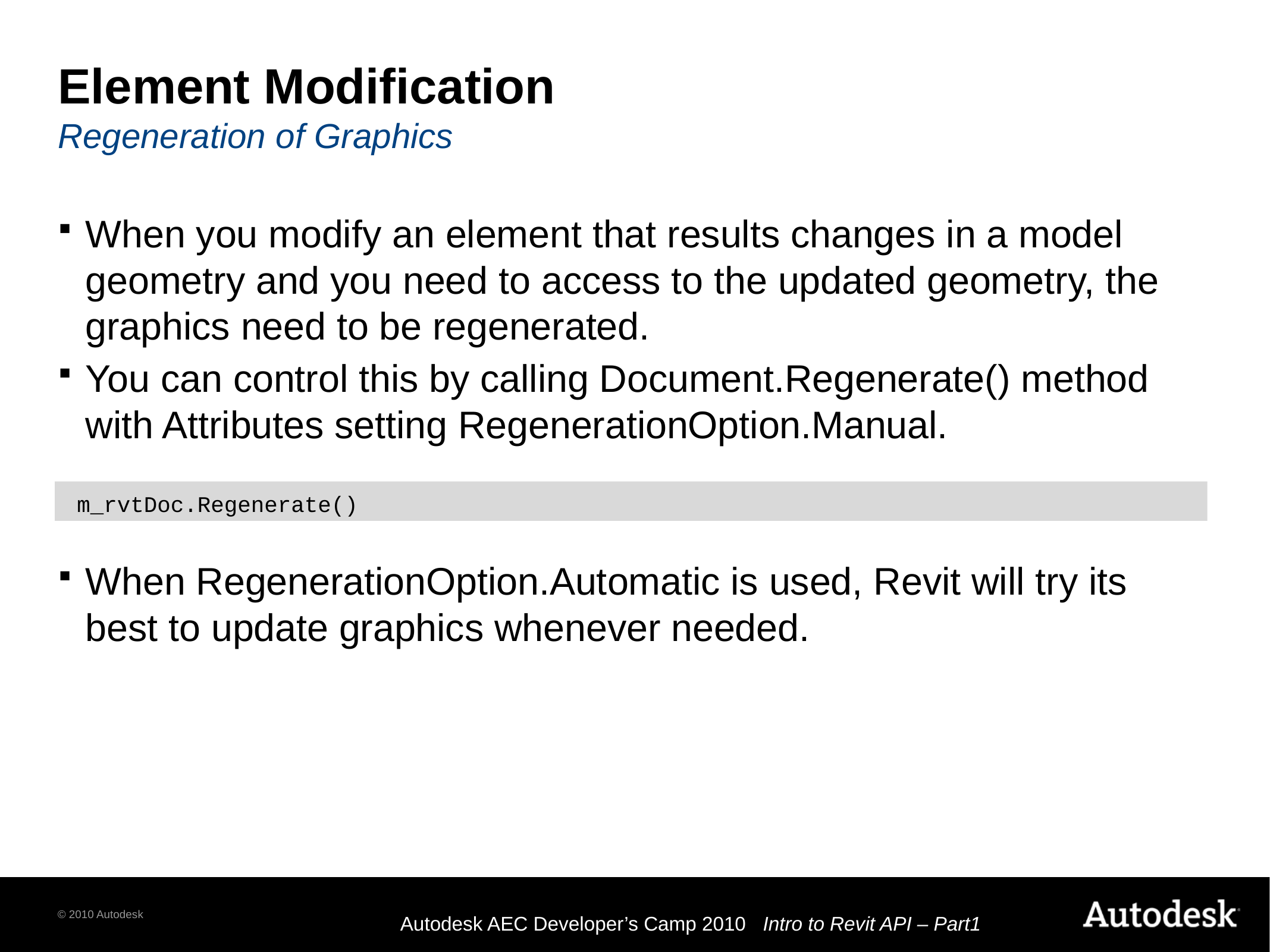

# Element Modification Regeneration of Graphics
When you modify an element that results changes in a model geometry and you need to access to the updated geometry, the graphics need to be regenerated.
You can control this by calling Document.Regenerate() method with Attributes setting RegenerationOption.Manual.

When RegenerationOption.Automatic is used, Revit will try its best to update graphics whenever needed.

 m_rvtDoc.Regenerate()